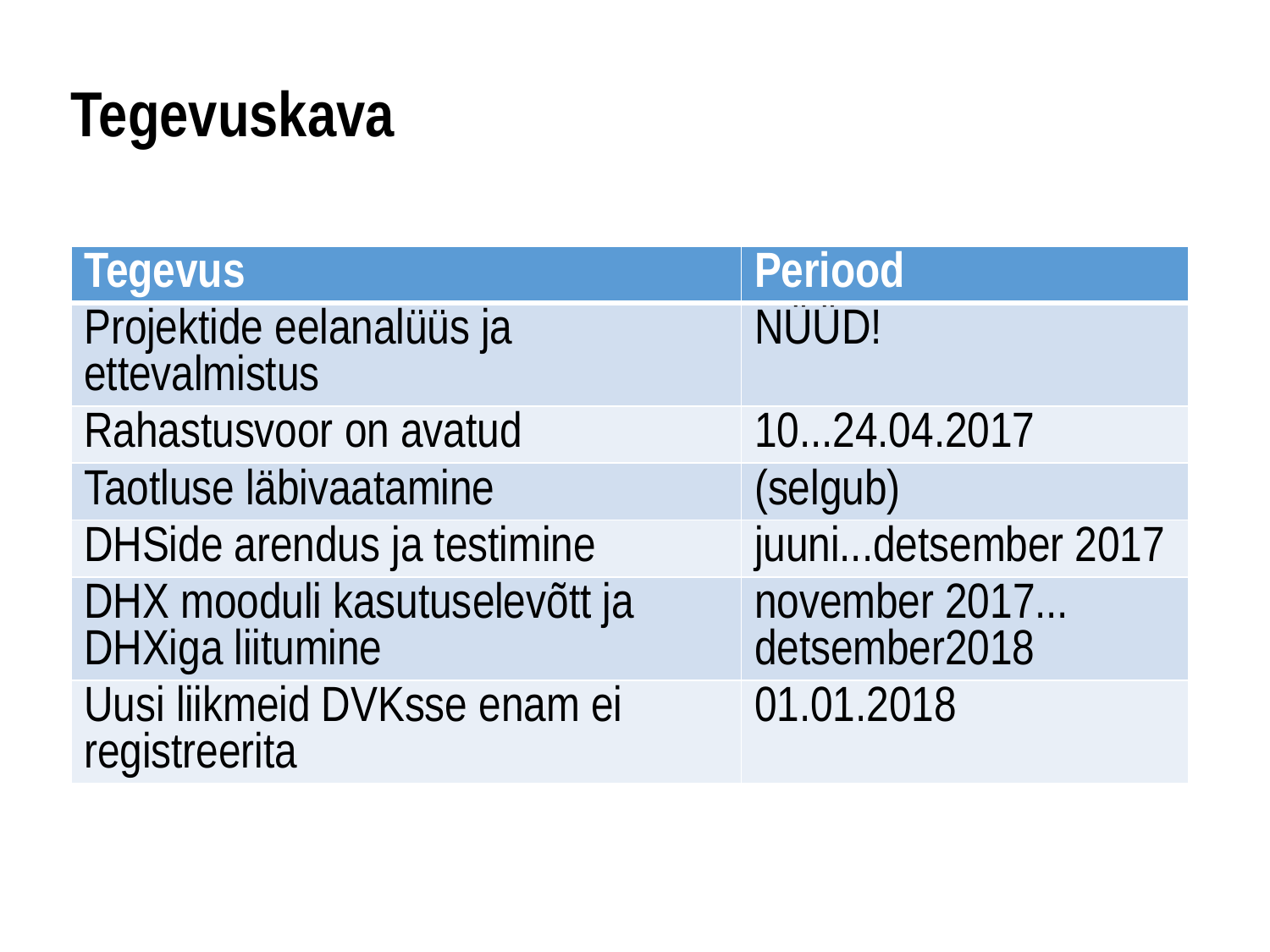

# Tegevuskava
| Tegevus | Periood |
| --- | --- |
| Projektide eelanalüüs ja ettevalmistus | NÜÜD! |
| Rahastusvoor on avatud | 10...24.04.2017 |
| Taotluse läbivaatamine | (selgub) |
| DHSide arendus ja testimine | juuni...detsember 2017 |
| DHX mooduli kasutuselevõtt ja DHXiga liitumine | november 2017... detsember2018 |
| Uusi liikmeid DVKsse enam ei registreerita | 01.01.2018 |